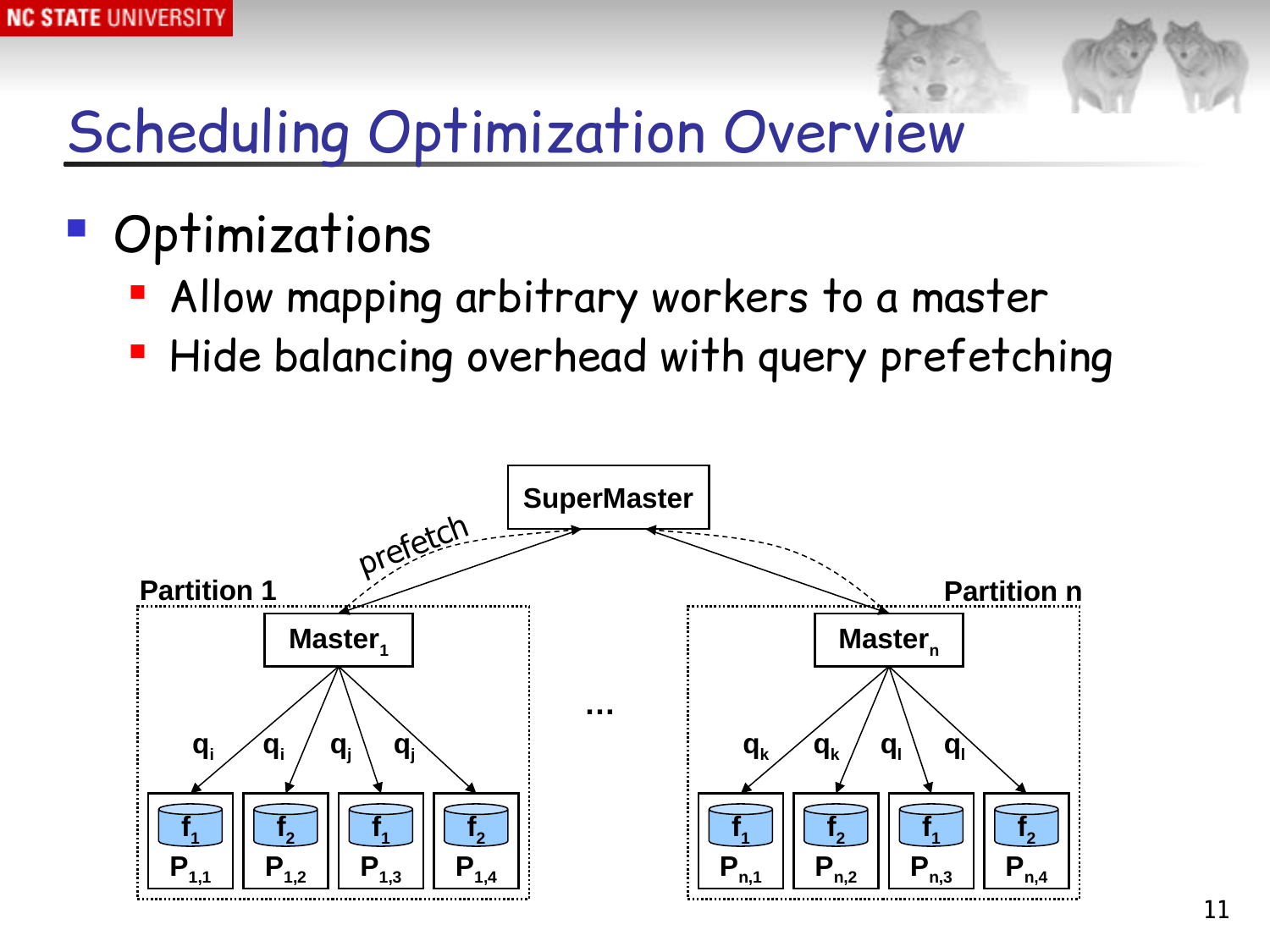

# Scheduling Optimization Overview
Optimizations
Allow mapping arbitrary workers to a master
Hide balancing overhead with query prefetching
SuperMaster
prefetch

Partition 1
Partition n

Master1
Mastern

…
qi
qi
qj
qj
qk
qk
ql
ql

f1
f2
f1
f2
f1
f2
f1
f2
P1,1
P1,2
P1,3
P1,4
Pn,1
Pn,2
Pn,3
Pn,4
11